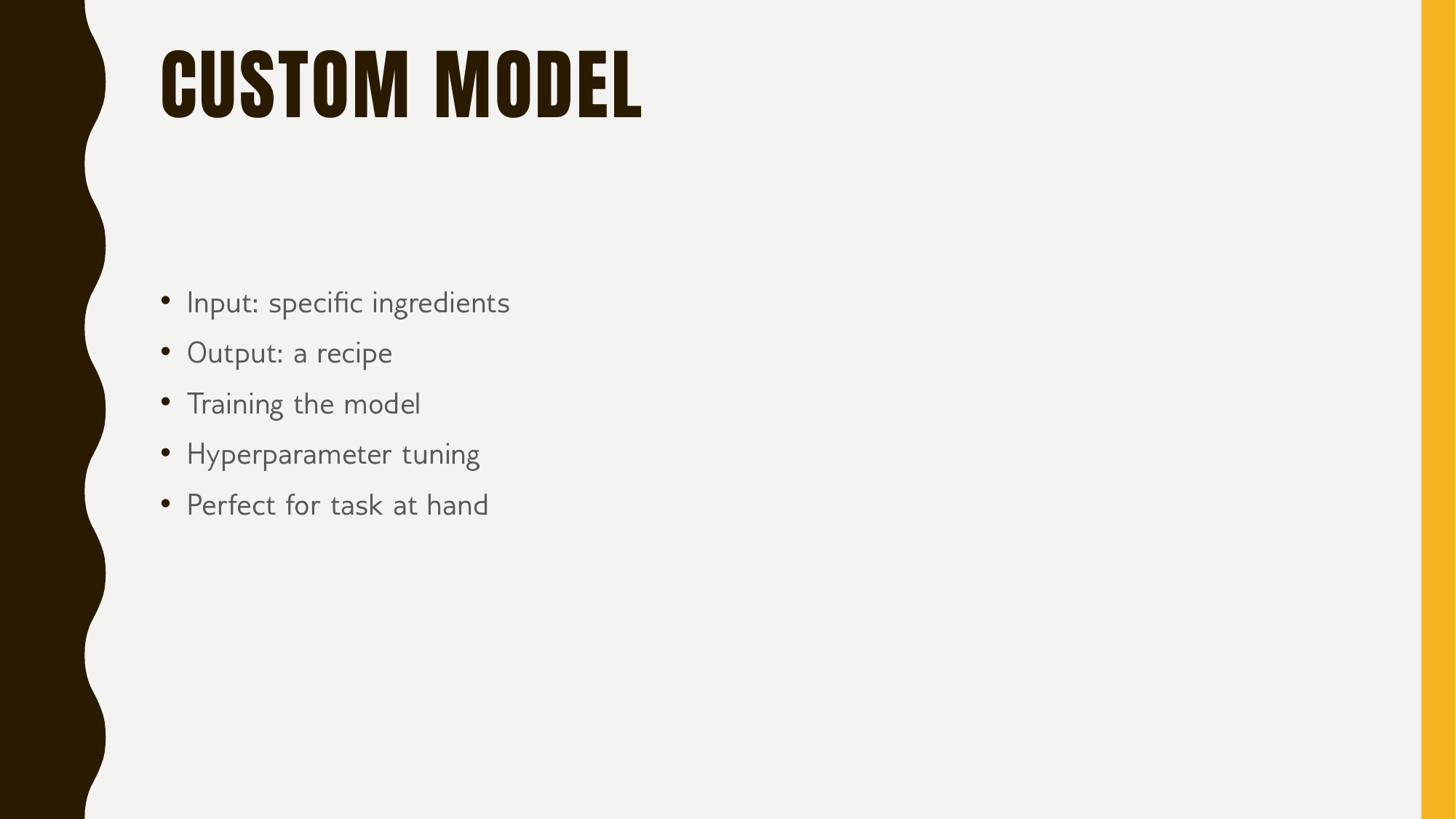

# Custom model
Input: specific ingredients
Output: a recipe
Training the model
Hyperparameter tuning
Perfect for task at hand